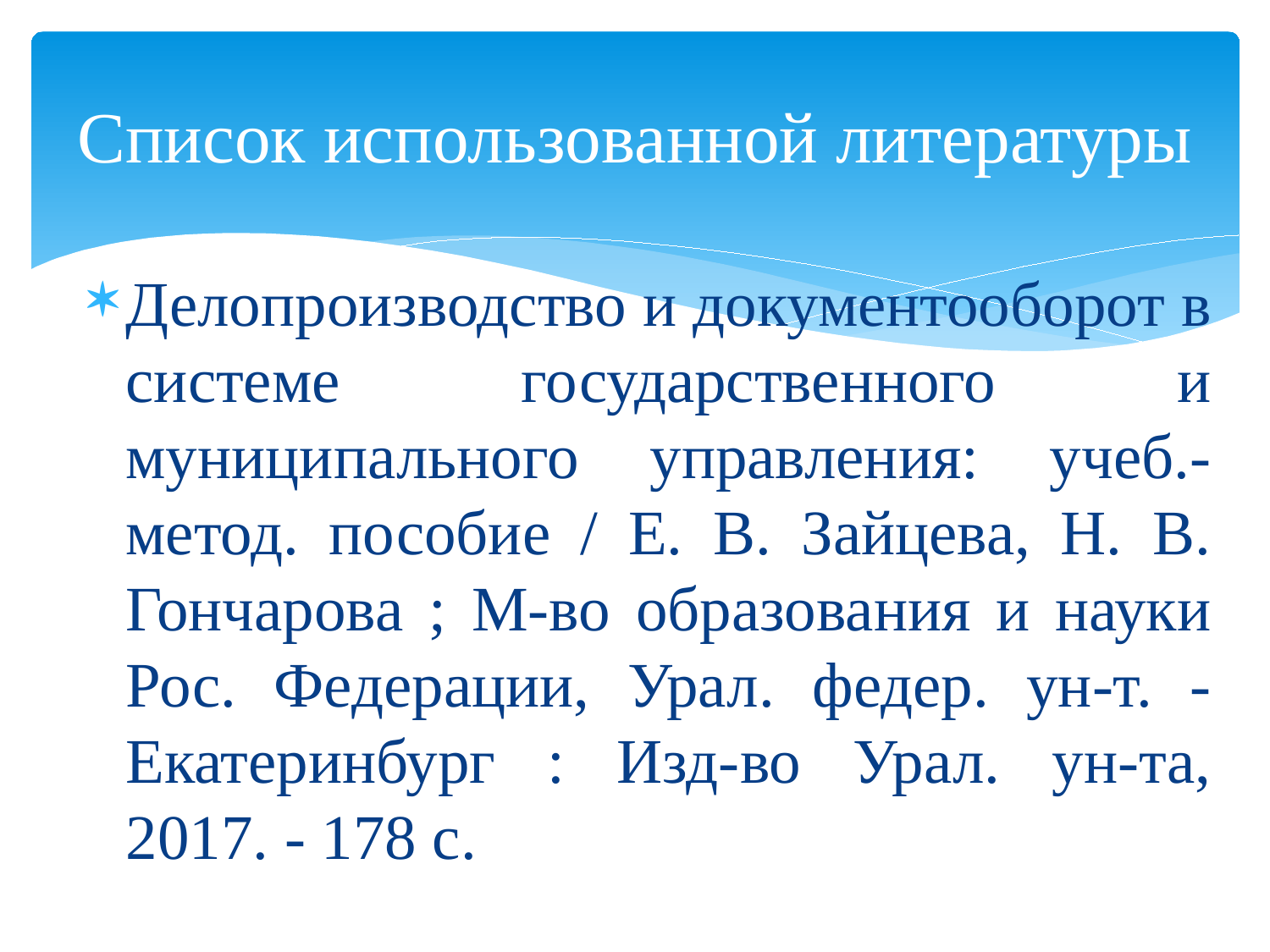

# Список использованной литературы
Делопроизводство и документооборот в системе государственного и муниципального управления: учеб.-метод. пособие / Е. В. Зайцева, Н. В. Гончарова ; М-во образования и науки Рос. Федерации, Урал. федер. ун-т. - Екатеринбург : Изд-во Урал. ун-та, 2017. - 178 с.